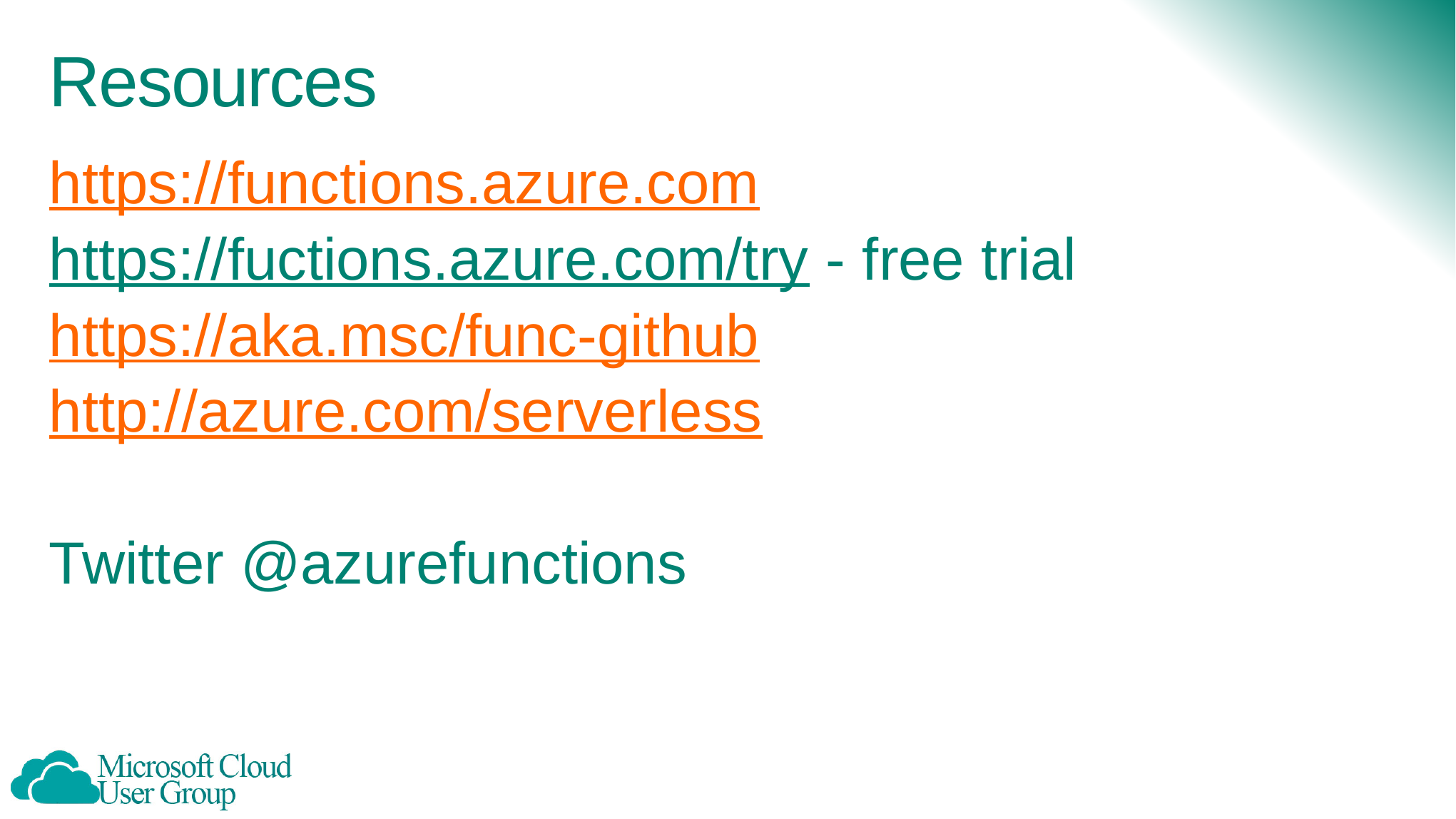

# Resources
https://functions.azure.com
https://fuctions.azure.com/try - free trial
https://aka.msc/func-github
http://azure.com/serverless

Twitter @azurefunctions